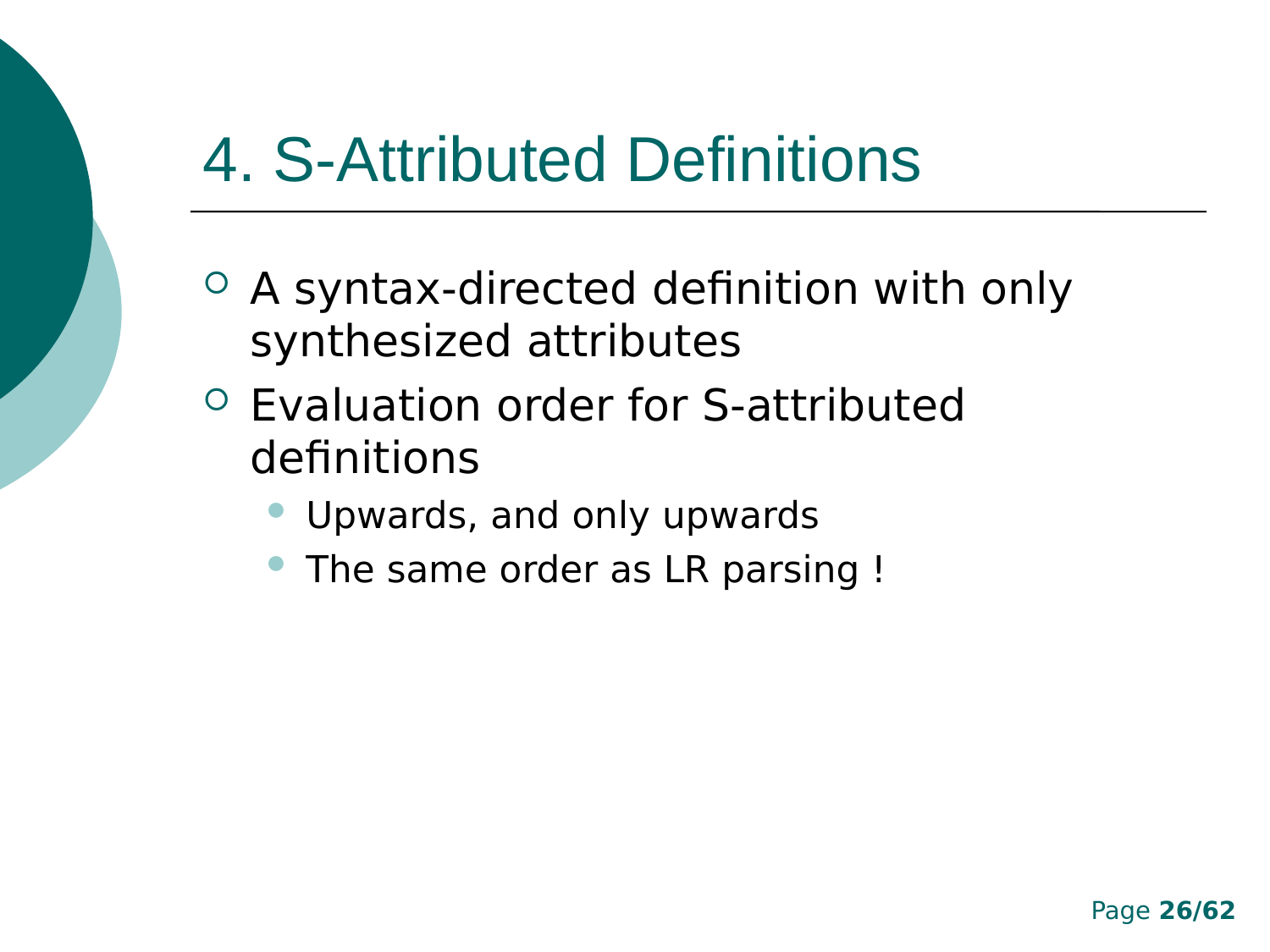

# 4. S-Attributed Definitions
A syntax-directed definition with only synthesized attributes
Evaluation order for S-attributed definitions
Upwards, and only upwards
The same order as LR parsing !